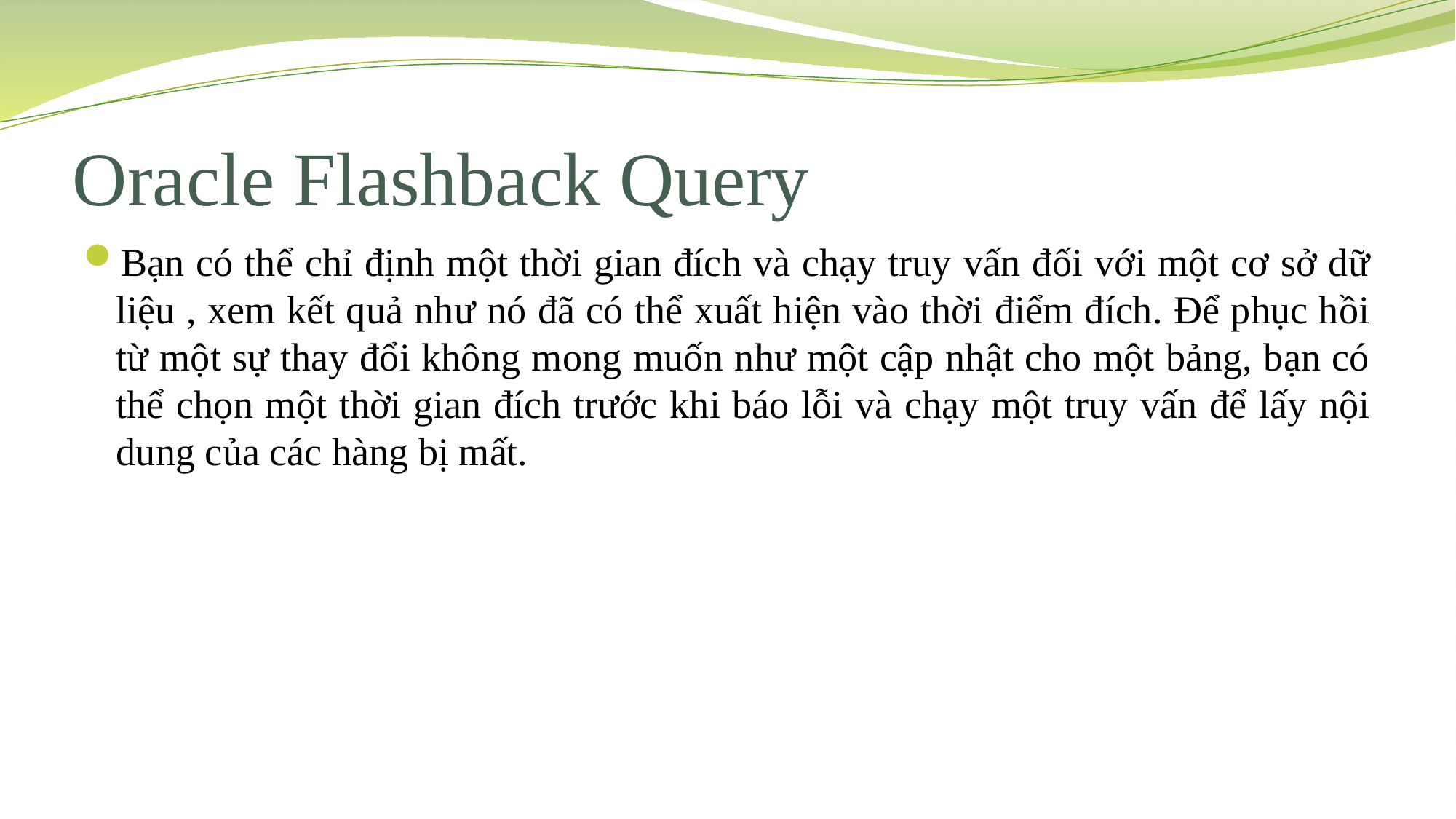

# Oracle Flashback Query
Bạn có thể chỉ định một thời gian đích và chạy truy vấn đối với một cơ sở dữ liệu , xem kết quả như nó đã có thể xuất hiện vào thời điểm đích. Để phục hồi từ một sự thay đổi không mong muốn như một cập nhật cho một bảng, bạn có thể chọn một thời gian đích trước khi báo lỗi và chạy một truy vấn để lấy nội dung của các hàng bị mất.